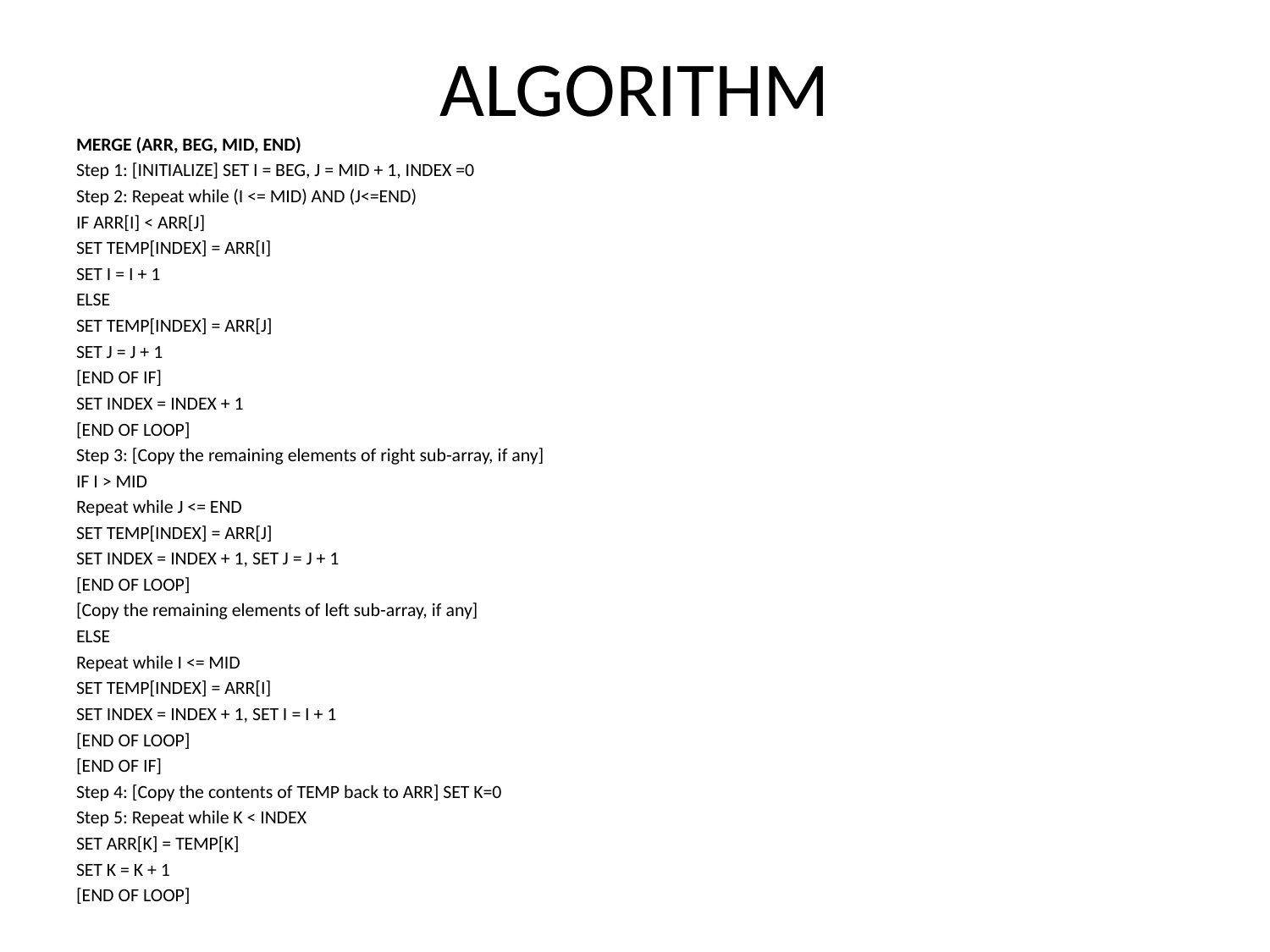

# ALGORITHM
MERGE (ARR, BEG, MID, END)
Step 1: [INITIALIZE] SET I = BEG, J = MID + 1, INDEX =0
Step 2: Repeat while (I <= MID) AND (J<=END)
IF ARR[I] < ARR[J]
SET TEMP[INDEX] = ARR[I]
SET I = I + 1
ELSE
SET TEMP[INDEX] = ARR[J]
SET J = J + 1
[END OF IF]
SET INDEX = INDEX + 1
[END OF LOOP]
Step 3: [Copy the remaining elements of right sub-array, if any]
IF I > MID
Repeat while J <= END
SET TEMP[INDEX] = ARR[J]
SET INDEX = INDEX + 1, SET J = J + 1
[END OF LOOP]
[Copy the remaining elements of left sub-array, if any]
ELSE
Repeat while I <= MID
SET TEMP[INDEX] = ARR[I]
SET INDEX = INDEX + 1, SET I = I + 1
[END OF LOOP]
[END OF IF]
Step 4: [Copy the contents of TEMP back to ARR] SET K=0
Step 5: Repeat while K < INDEX
SET ARR[K] = TEMP[K]
SET K = K + 1
[END OF LOOP]